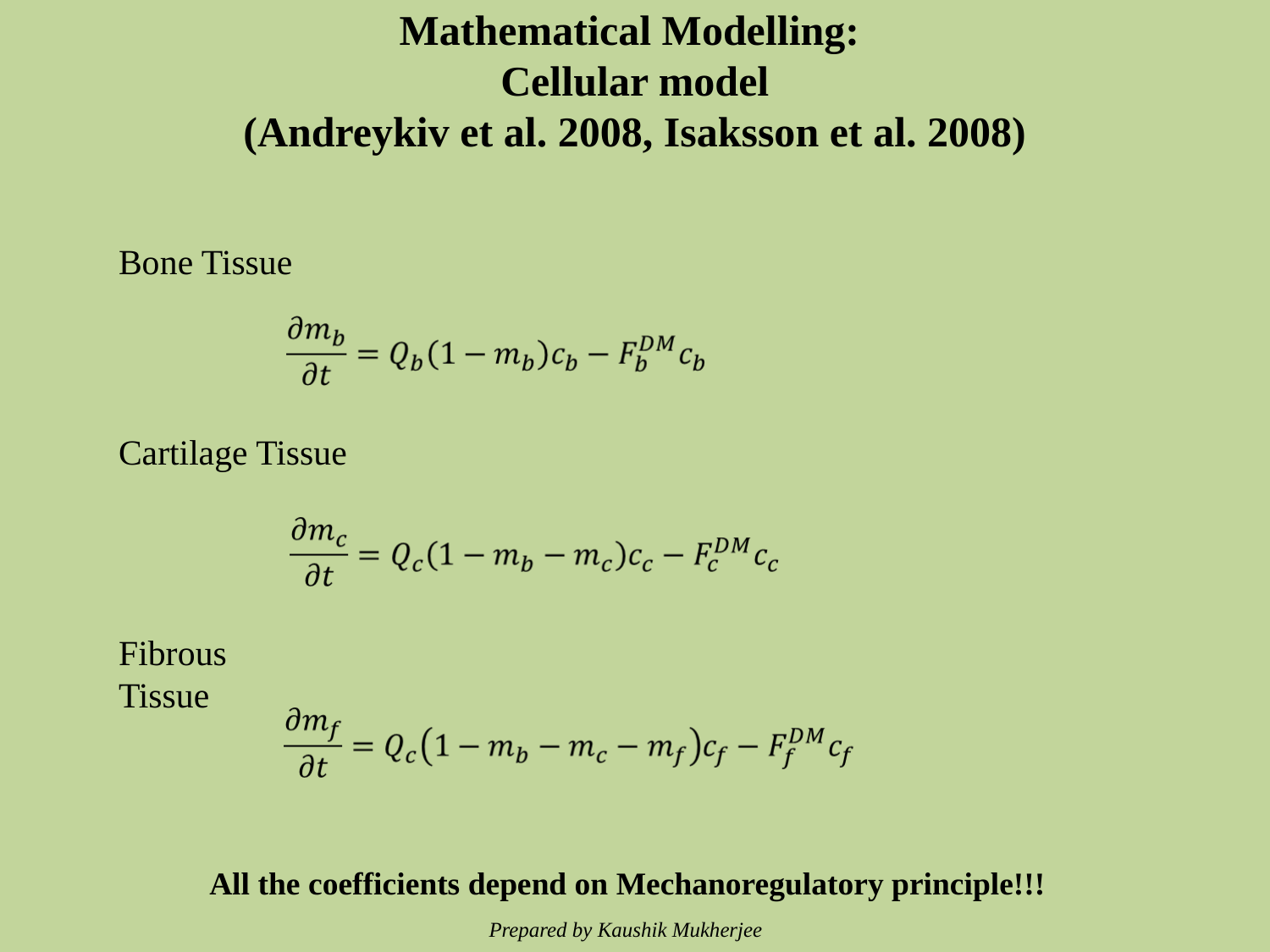

Mathematical Modelling:
Cellular model
(Andreykiv et al. 2008, Isaksson et al. 2008)
Bone Tissue

Cartilage Tissue

Fibrous Tissue

All the coefficients depend on Mechanoregulatory principle!!!
Prepared by Kaushik Mukherjee